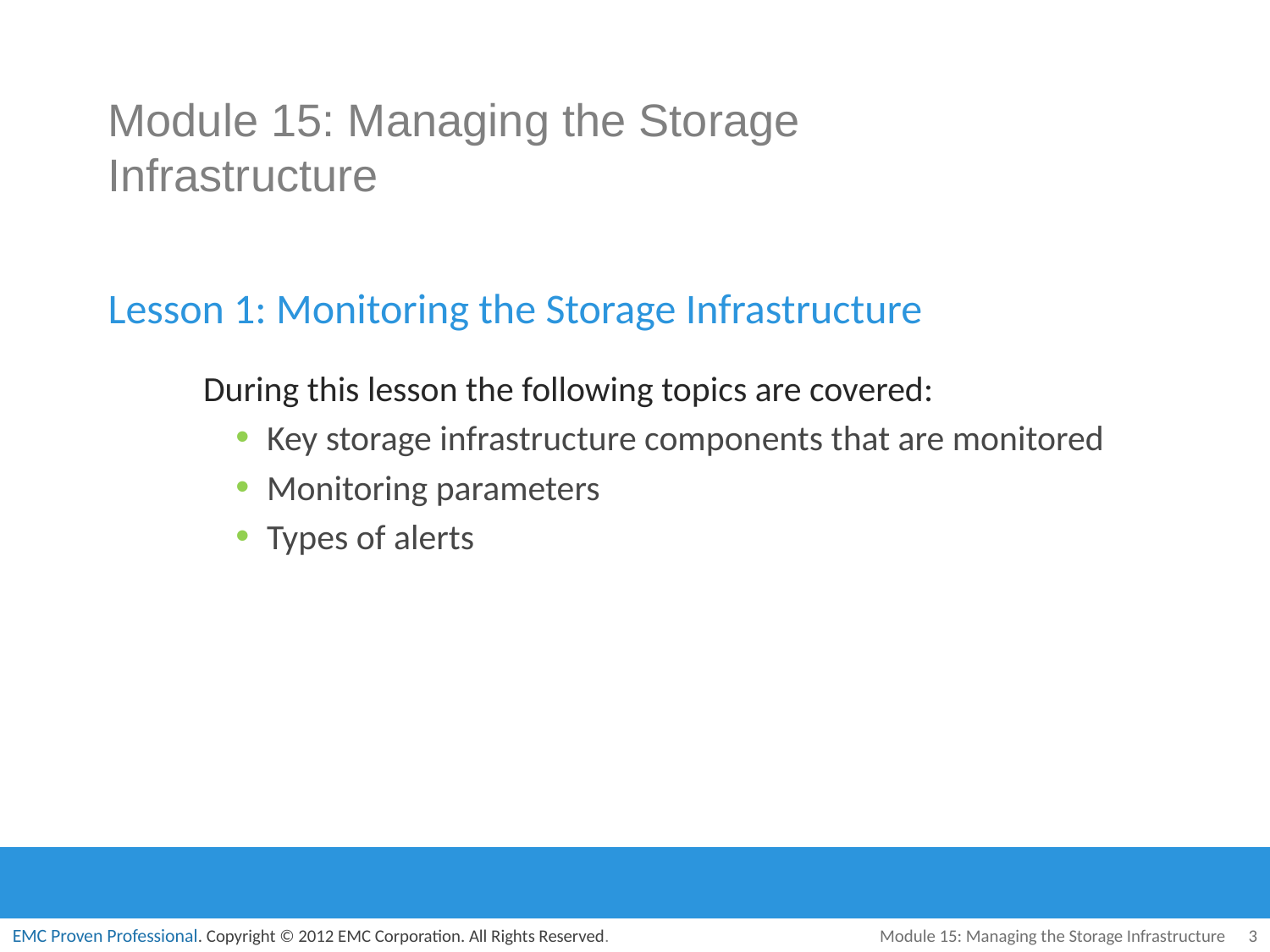

# Module 15: Managing the Storage Infrastructure
Lesson 1: Monitoring the Storage Infrastructure
During this lesson the following topics are covered:
Key storage infrastructure components that are monitored
Monitoring parameters
Types of alerts
Module 15: Managing the Storage Infrastructure
3